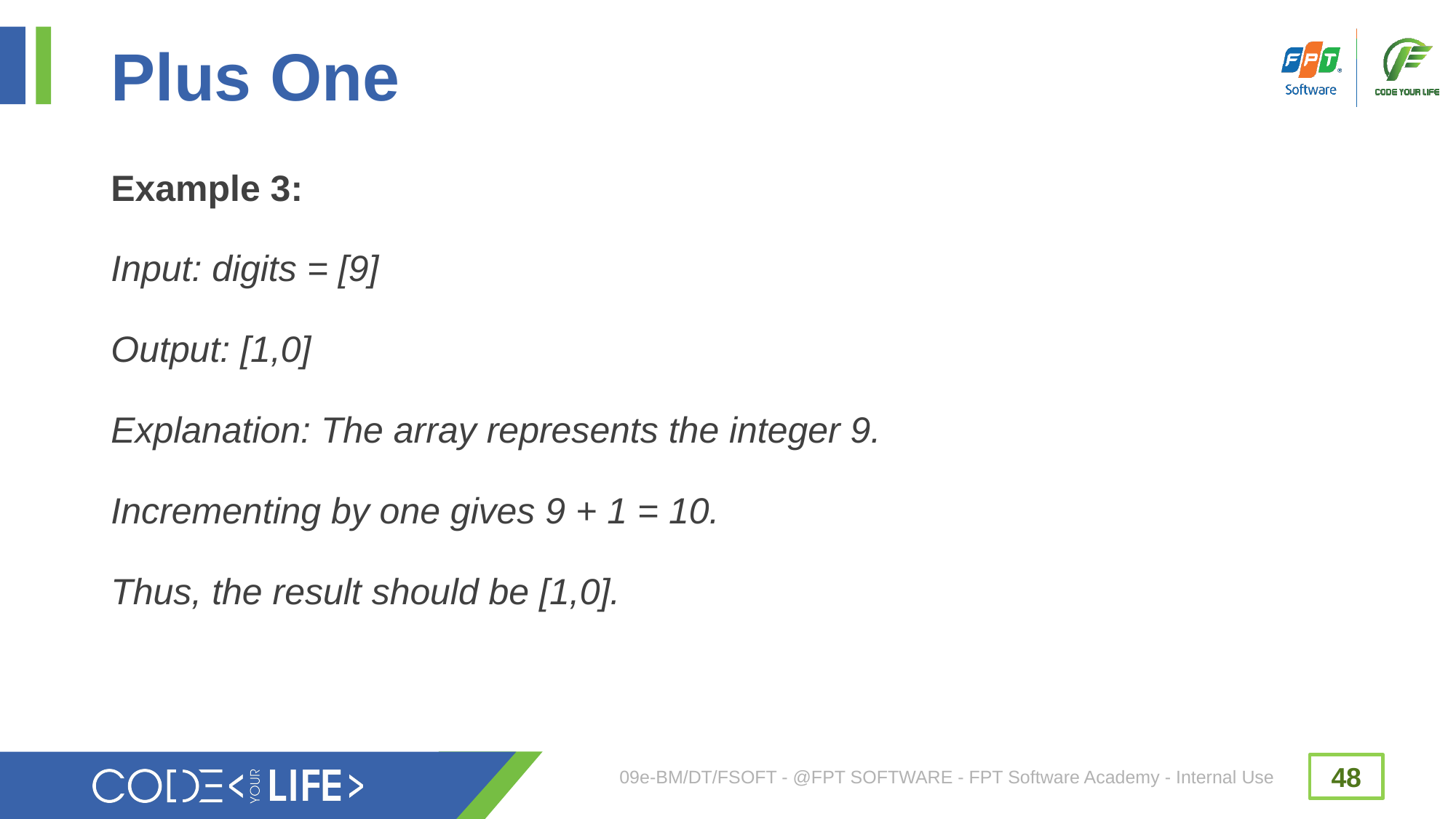

# Plus One
Example 3:
Input: digits = [9]
Output: [1,0]
Explanation: The array represents the integer 9.
Incrementing by one gives 9 + 1 = 10.
Thus, the result should be [1,0].
09e-BM/DT/FSOFT - @FPT SOFTWARE - FPT Software Academy - Internal Use
48